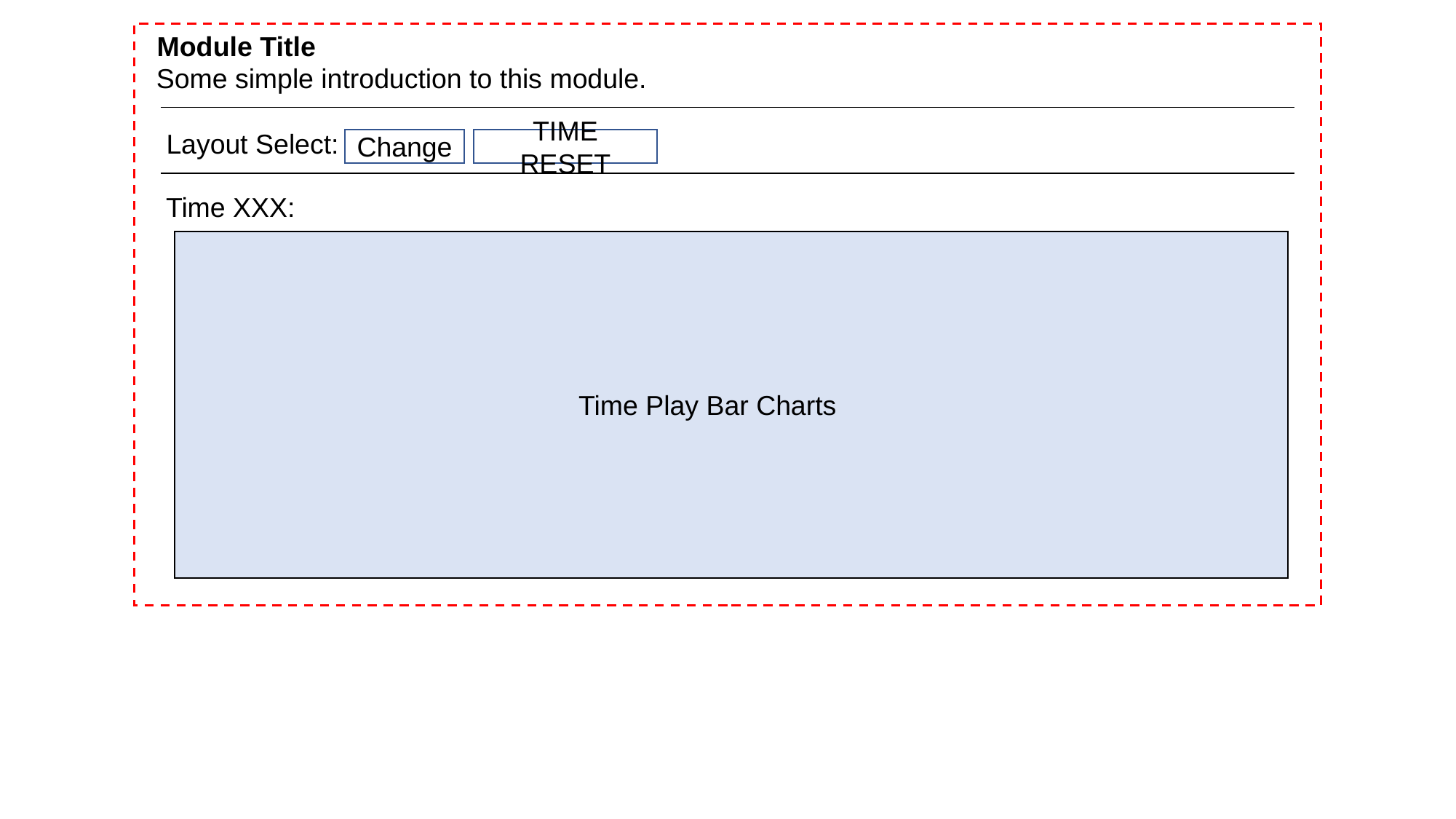

Module Title
Some simple introduction to this module.
Layout Select:
Change
TIME RESET
Time XXX:

Time Play Bar Charts